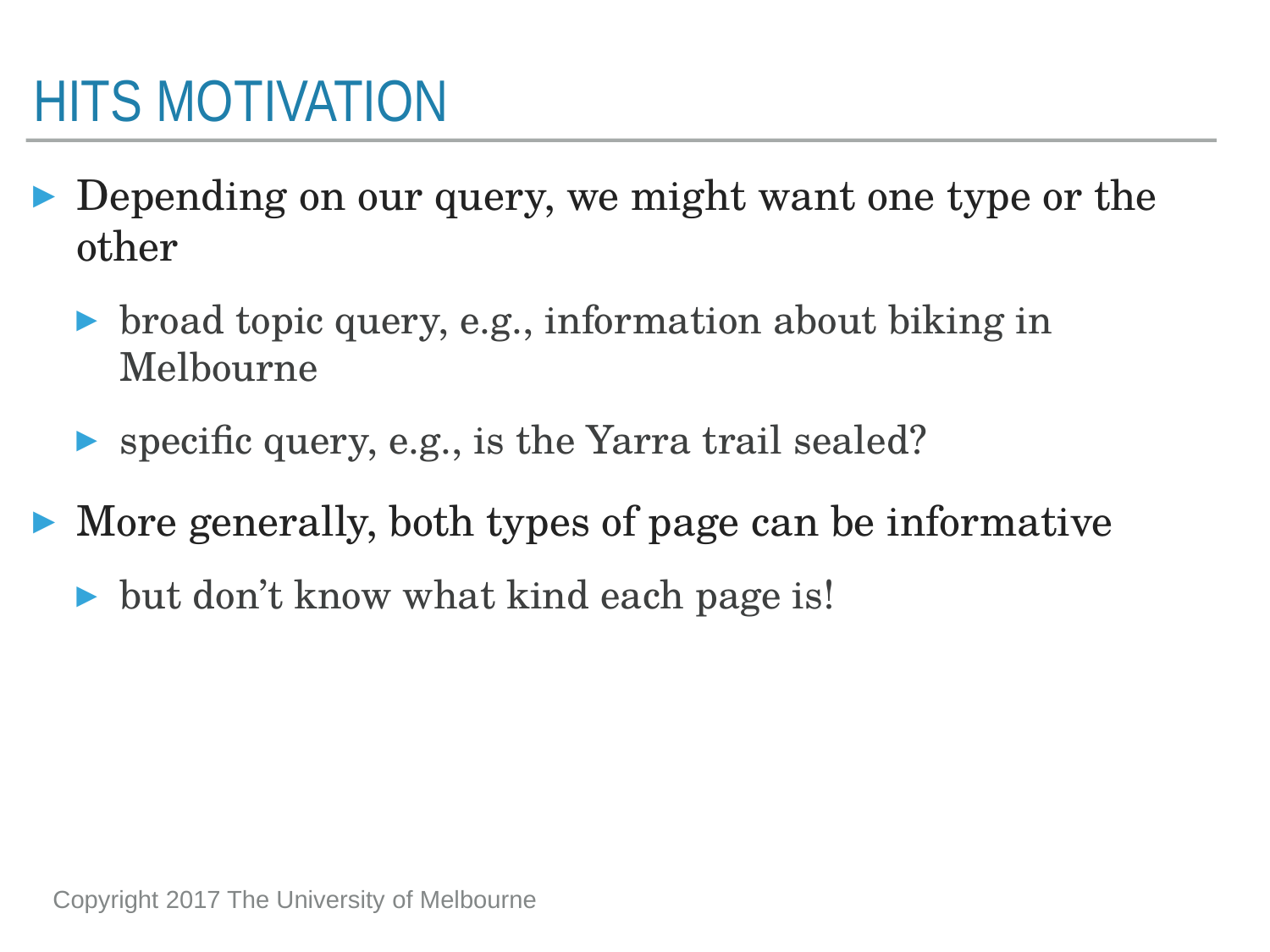

# HITS motivation
Depending on our query, we might want one type or the other
broad topic query, e.g., information about biking in Melbourne
specific query, e.g., is the Yarra trail sealed?
More generally, both types of page can be informative
but don’t know what kind each page is!